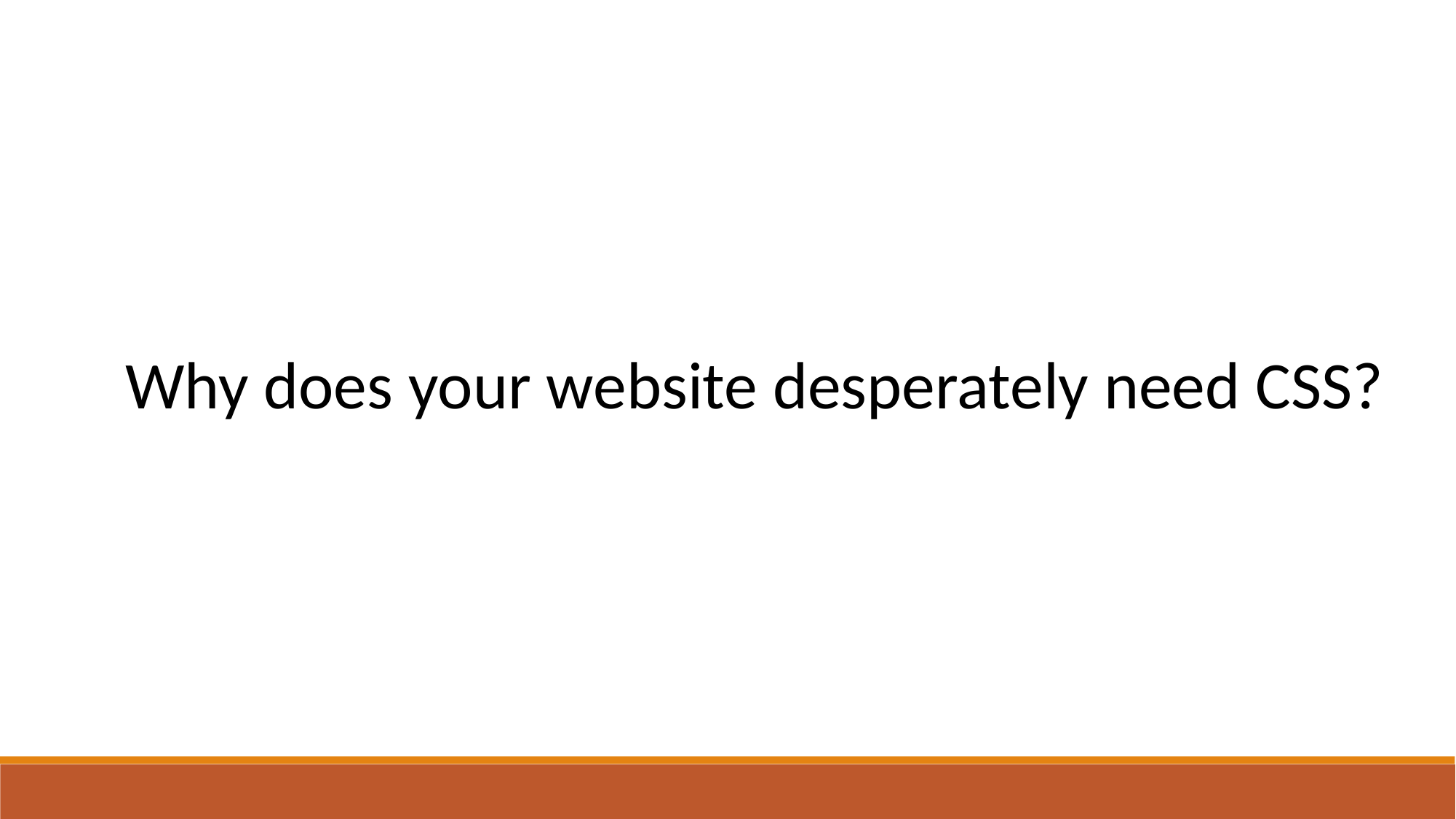

Why does your website desperately need CSS?